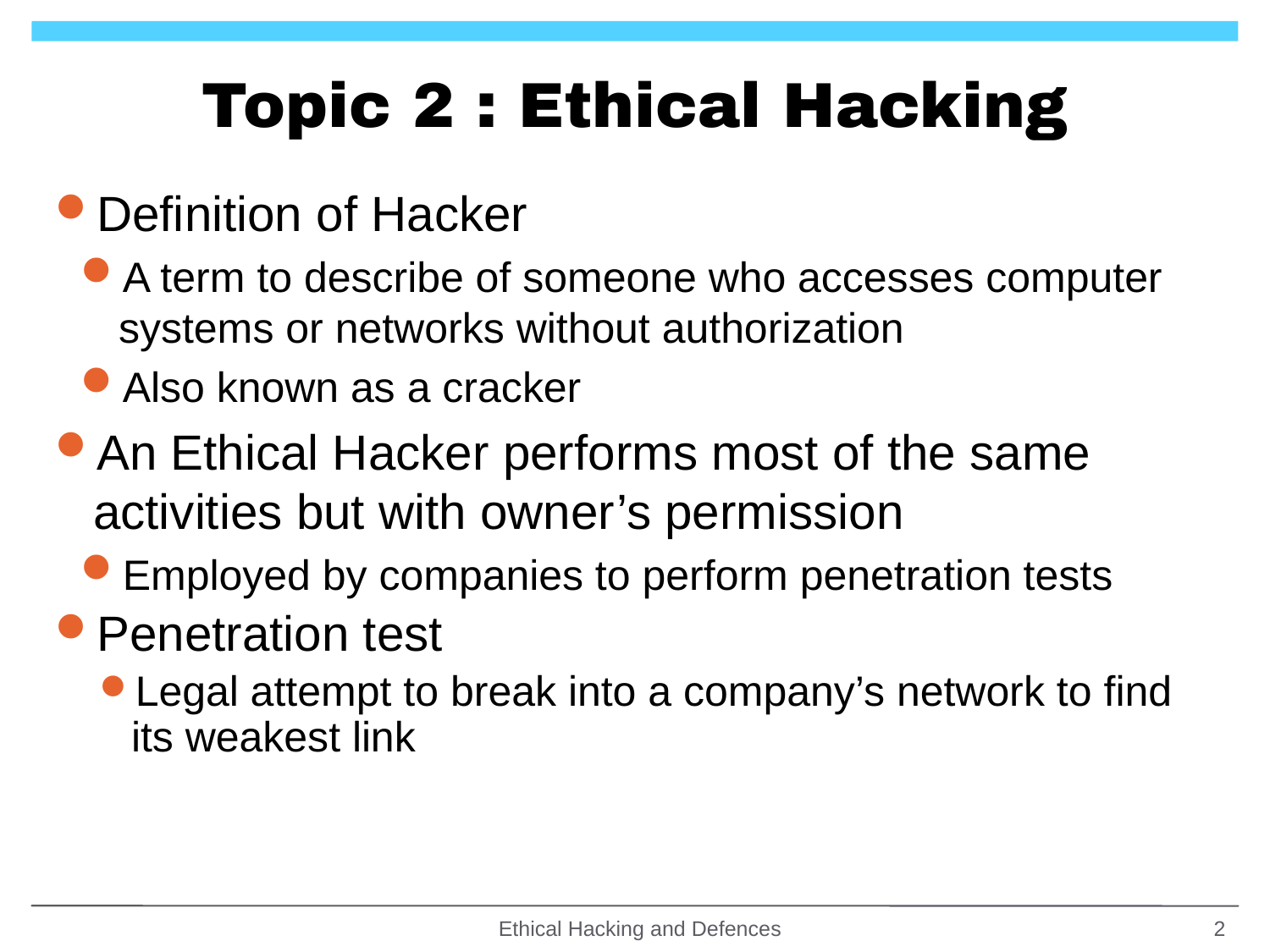

# Topic 2 : Ethical Hacking
Definition of Hacker
A term to describe of someone who accesses computer systems or networks without authorization
Also known as a cracker
An Ethical Hacker performs most of the same activities but with owner’s permission
Employed by companies to perform penetration tests
Penetration test
Legal attempt to break into a company’s network to find its weakest link

Ethical Hacking and Defences
2